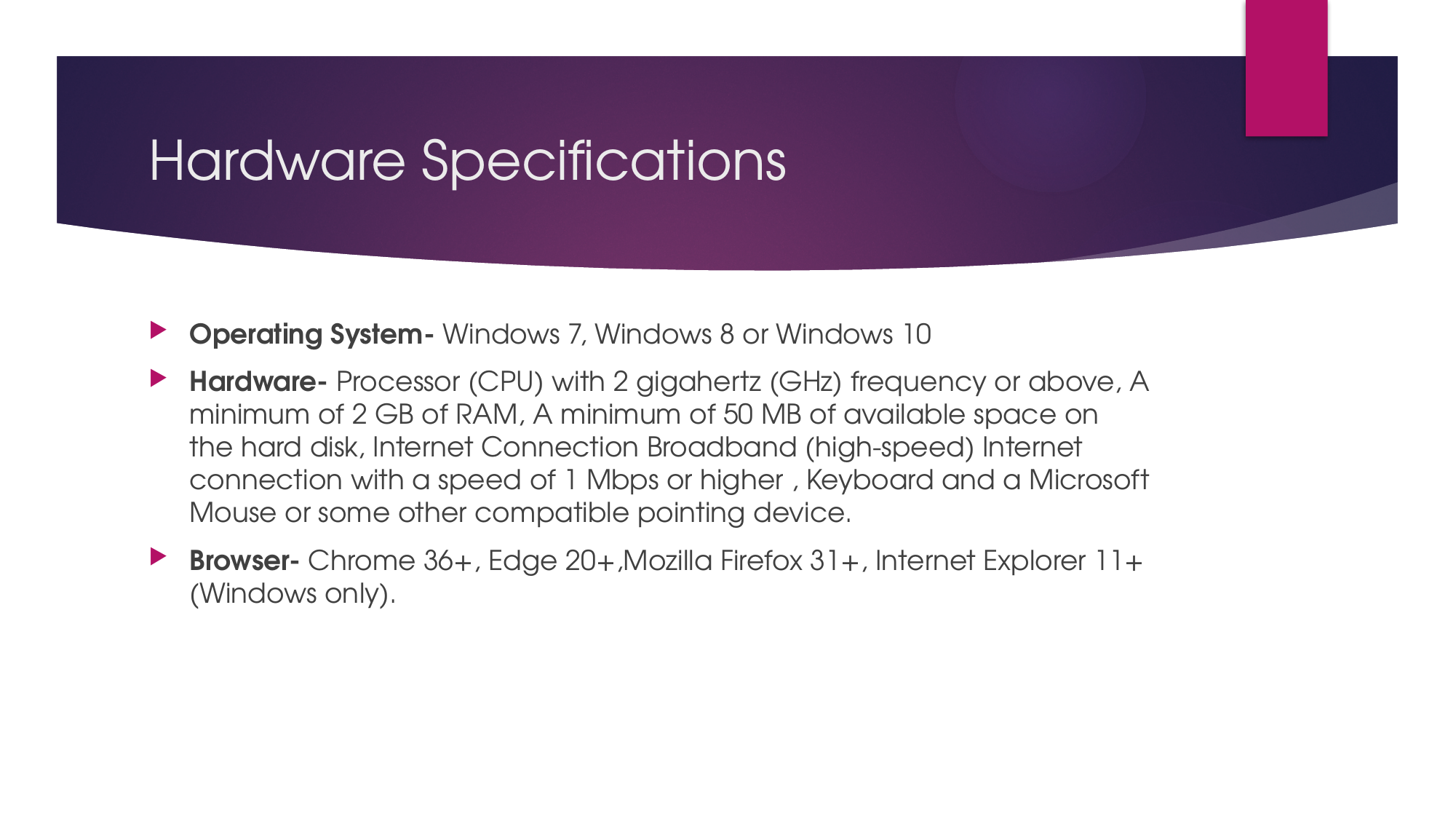

# Hardware Specifications
Operating System- Windows 7, Windows 8 or Windows 10
Hardware- Processor (CPU) with 2 gigahertz (GHz) frequency or above, A   minimum of 2 GB of RAM, A minimum of 50 MB of available space on      the hard disk, Internet Connection Broadband (high-speed) Internet   connection with a speed of 1 Mbps or higher , Keyboard and a Microsoft Mouse or some other compatible pointing device.
Browser- Chrome 36+, Edge 20+,Mozilla Firefox 31+, Internet Explorer 11+ (Windows only).